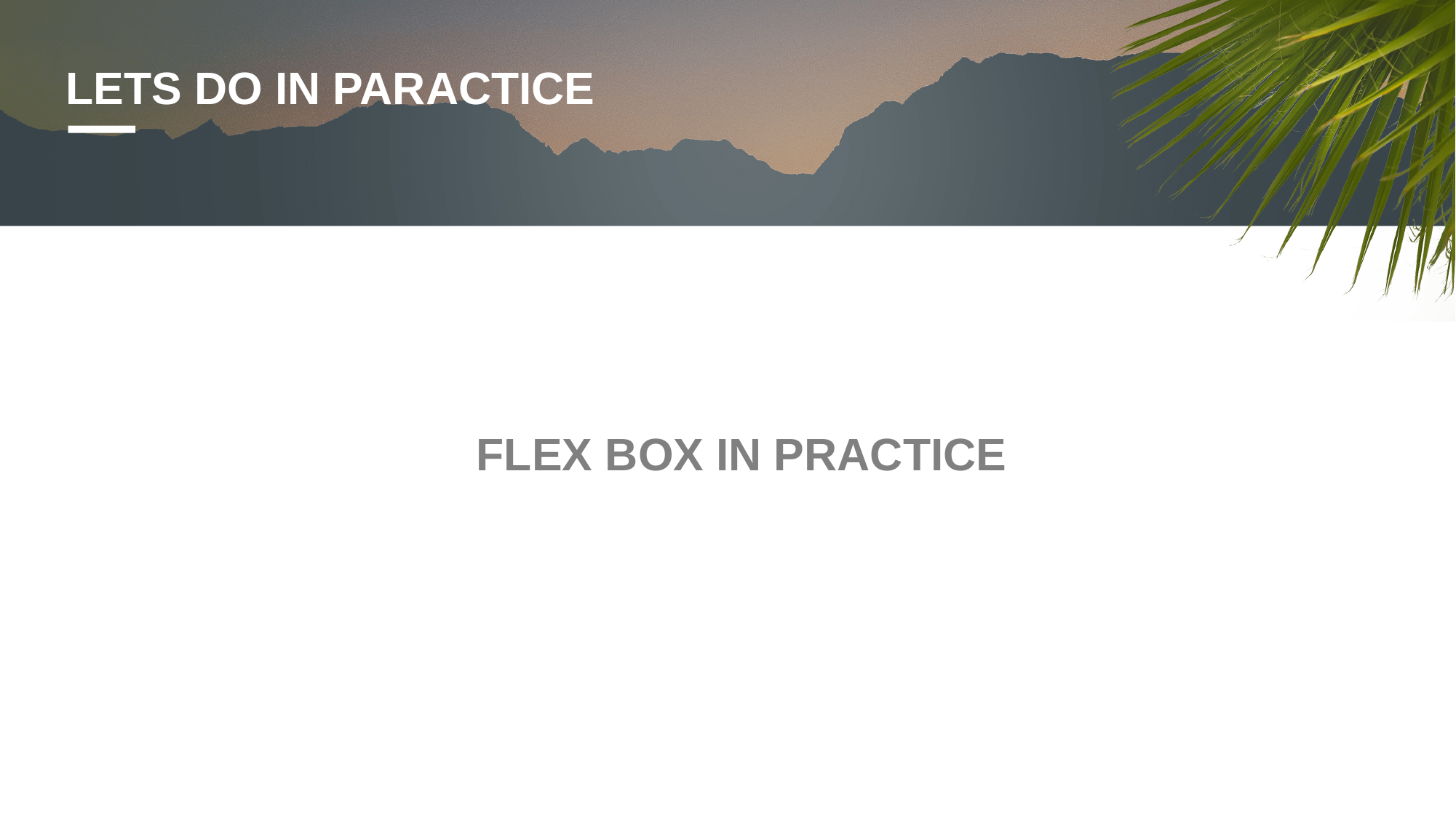

# LETS DO IN PARACTICE
FLEX BOX IN PRACTICE